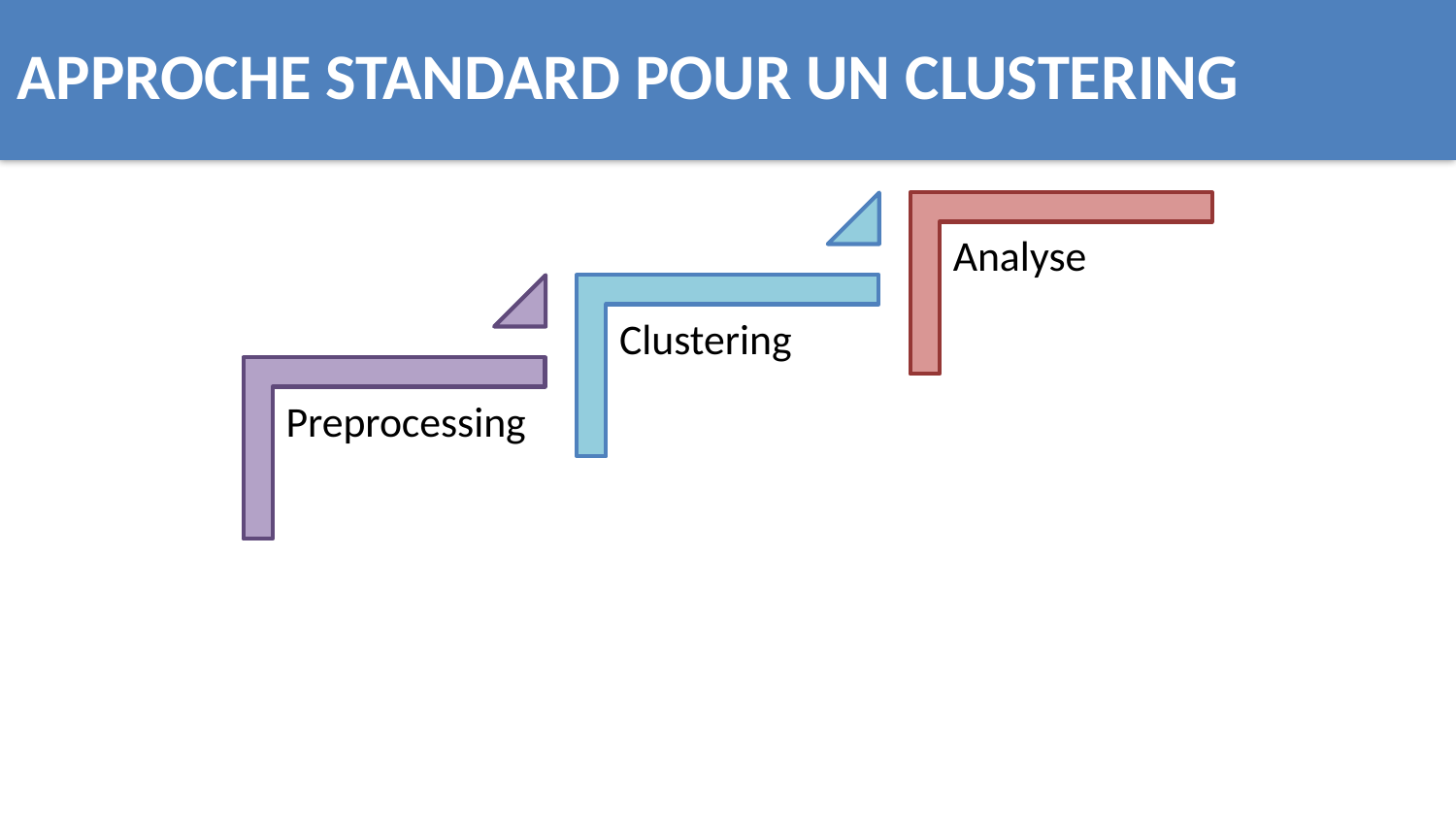

# APPROCHE STANDARD POUR UN CLUSTERING
Preprocessing
Clustering
Analyse